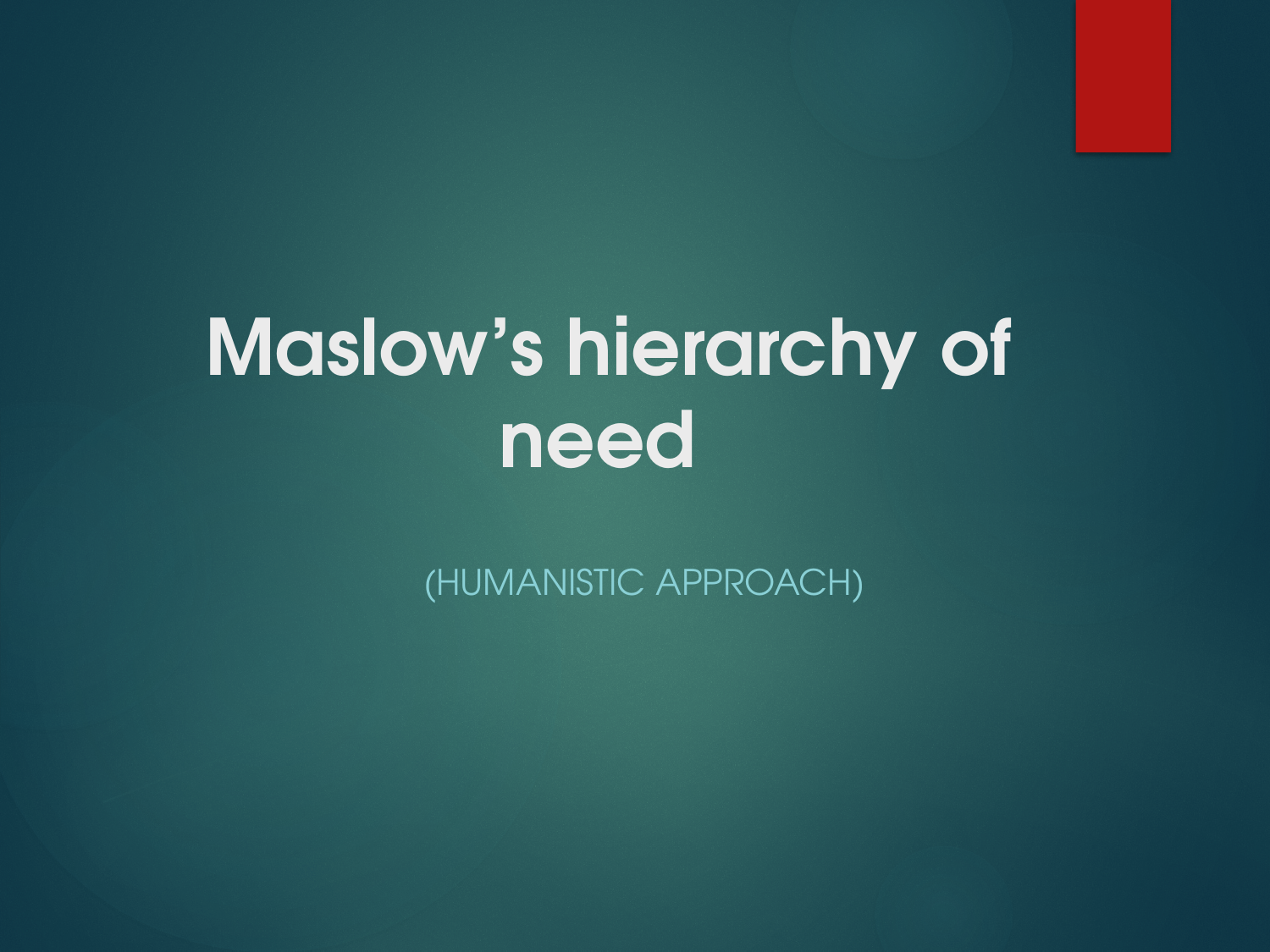

# Maslow’s hierarchy of need
(Humanistic Approach)